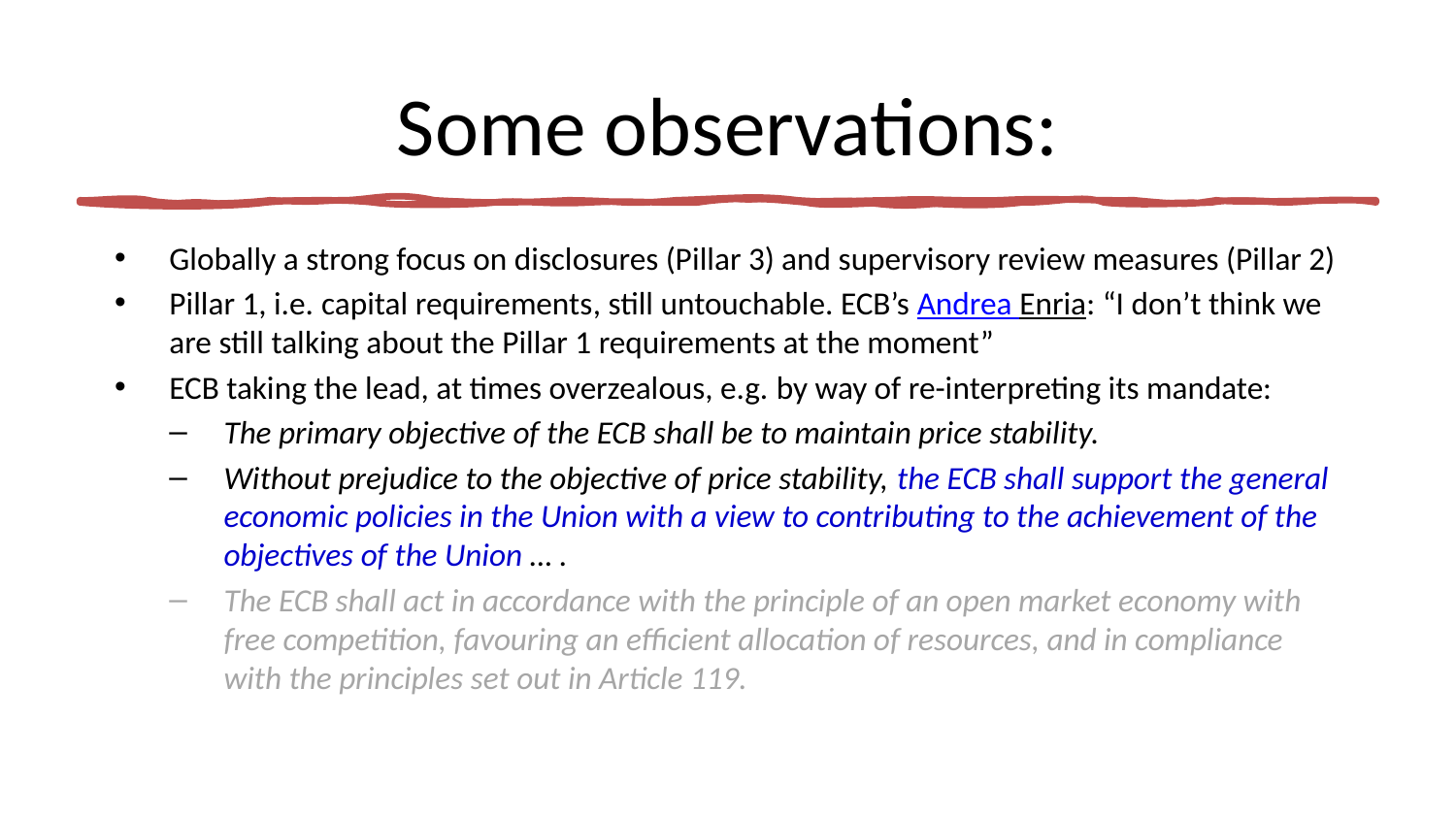

# Some observations:

Globally a strong focus on disclosures (Pillar 3) and supervisory review measures (Pillar 2)
Pillar 1, i.e. capital requirements, still untouchable. ECB’s Andrea Enria: “I don’t think we are still talking about the Pillar 1 requirements at the moment”
ECB taking the lead, at times overzealous, e.g. by way of re-interpreting its mandate:
The primary objective of the ECB shall be to maintain price stability.
Without prejudice to the objective of price stability, the ECB shall support the general economic policies in the Union with a view to contributing to the achievement of the objectives of the Union … .
The ECB shall act in accordance with the principle of an open market economy with free competition, favouring an efficient allocation of resources, and in compliance with the principles set out in Article 119.